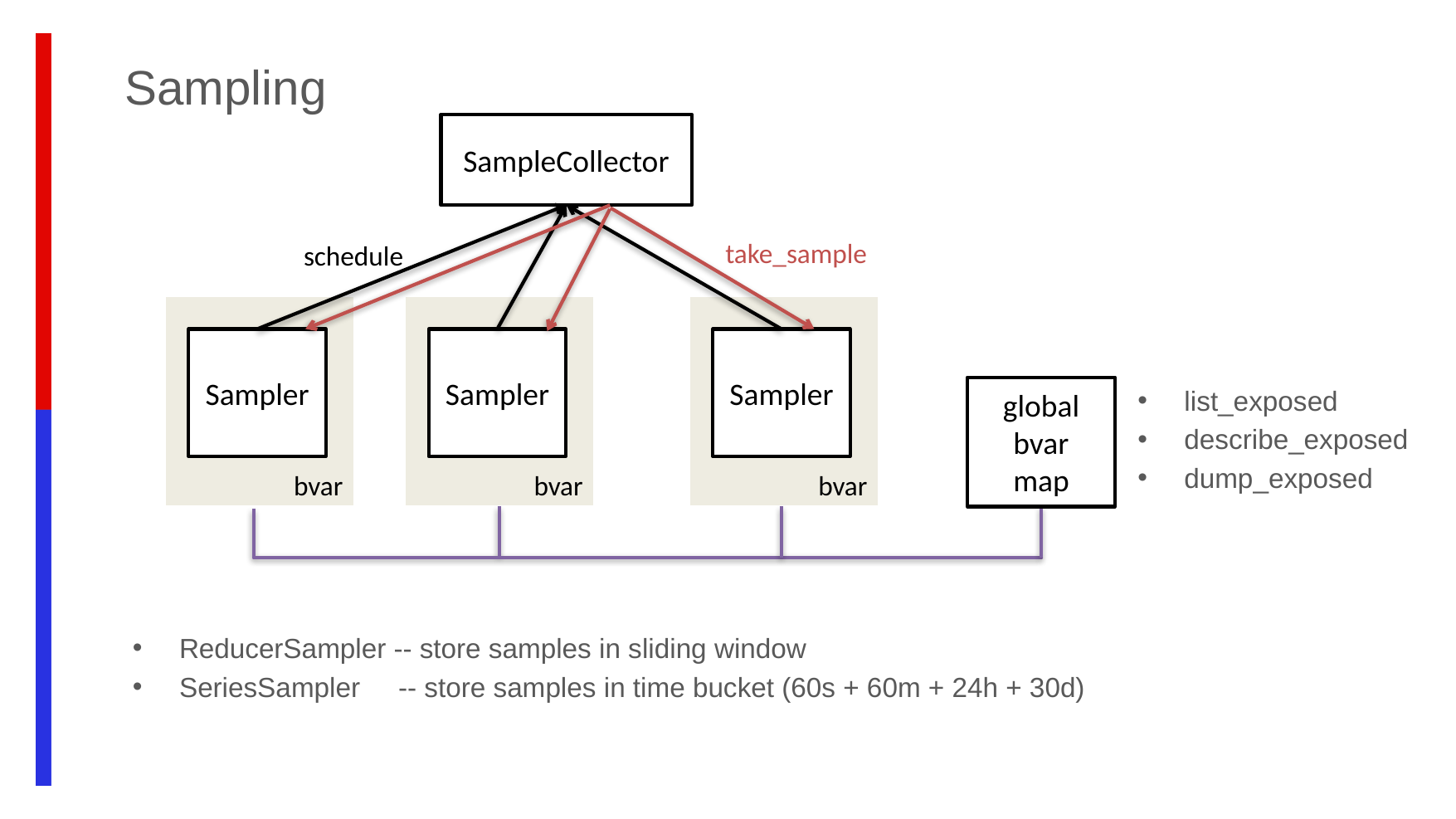

Sampling
SampleCollector
take_sample
schedule

bvar

bvar

bvar
Sampler
Sampler
Sampler
global
bvar
map
list_exposed
describe_exposed
dump_exposed

ReducerSampler -- store samples in sliding window
SeriesSampler     -- store samples in time bucket (60s + 60m + 24h + 30d)